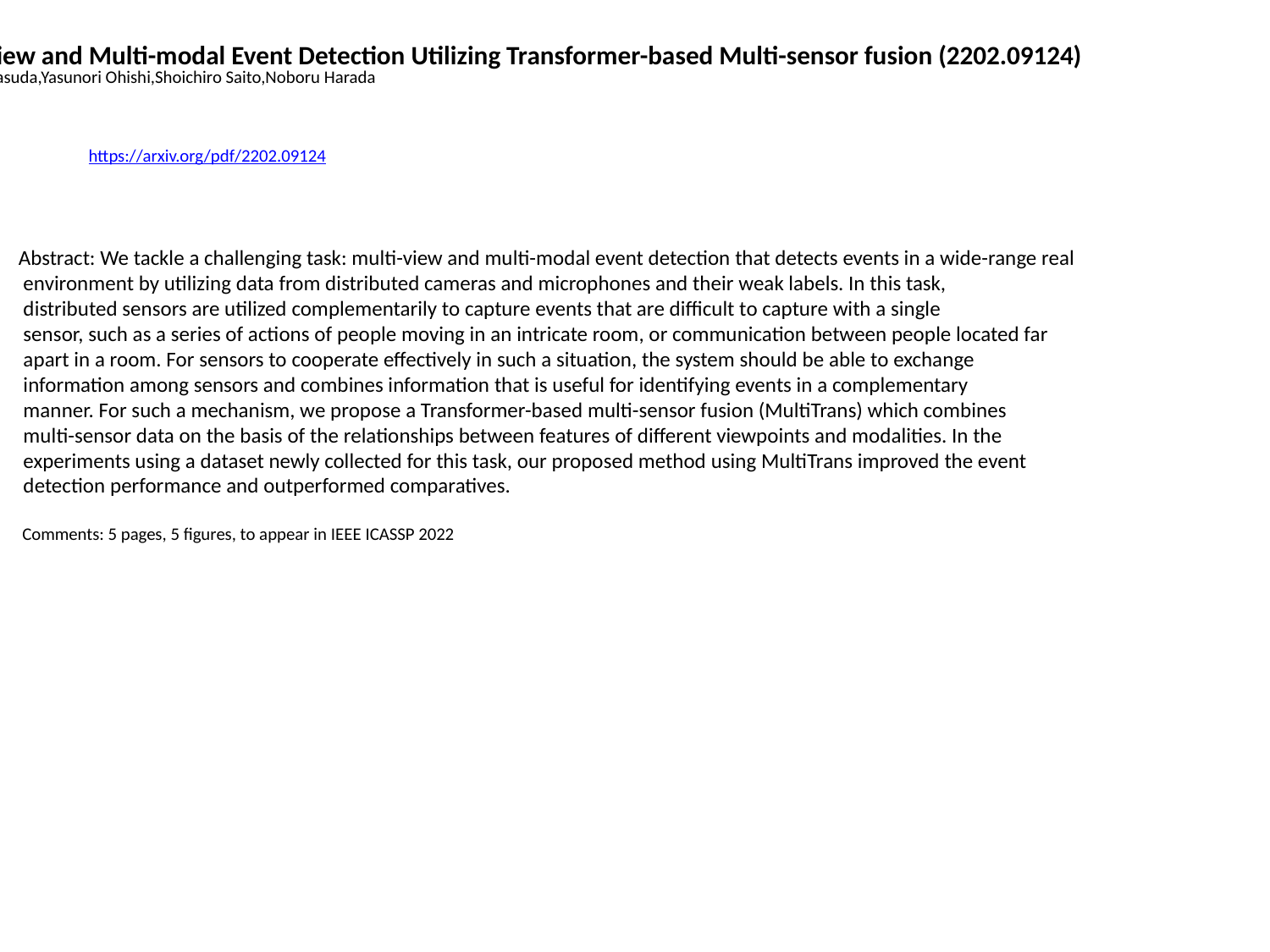

Multi-view and Multi-modal Event Detection Utilizing Transformer-based Multi-sensor fusion (2202.09124)
Masahiro Yasuda,Yasunori Ohishi,Shoichiro Saito,Noboru Harada

https://arxiv.org/pdf/2202.09124

Abstract: We tackle a challenging task: multi-view and multi-modal event detection that detects events in a wide-range real
 environment by utilizing data from distributed cameras and microphones and their weak labels. In this task,
 distributed sensors are utilized complementarily to capture events that are difficult to capture with a single
 sensor, such as a series of actions of people moving in an intricate room, or communication between people located far
 apart in a room. For sensors to cooperate effectively in such a situation, the system should be able to exchange
 information among sensors and combines information that is useful for identifying events in a complementary
 manner. For such a mechanism, we propose a Transformer-based multi-sensor fusion (MultiTrans) which combines
 multi-sensor data on the basis of the relationships between features of different viewpoints and modalities. In the
 experiments using a dataset newly collected for this task, our proposed method using MultiTrans improved the event
 detection performance and outperformed comparatives.
 Comments: 5 pages, 5 figures, to appear in IEEE ICASSP 2022